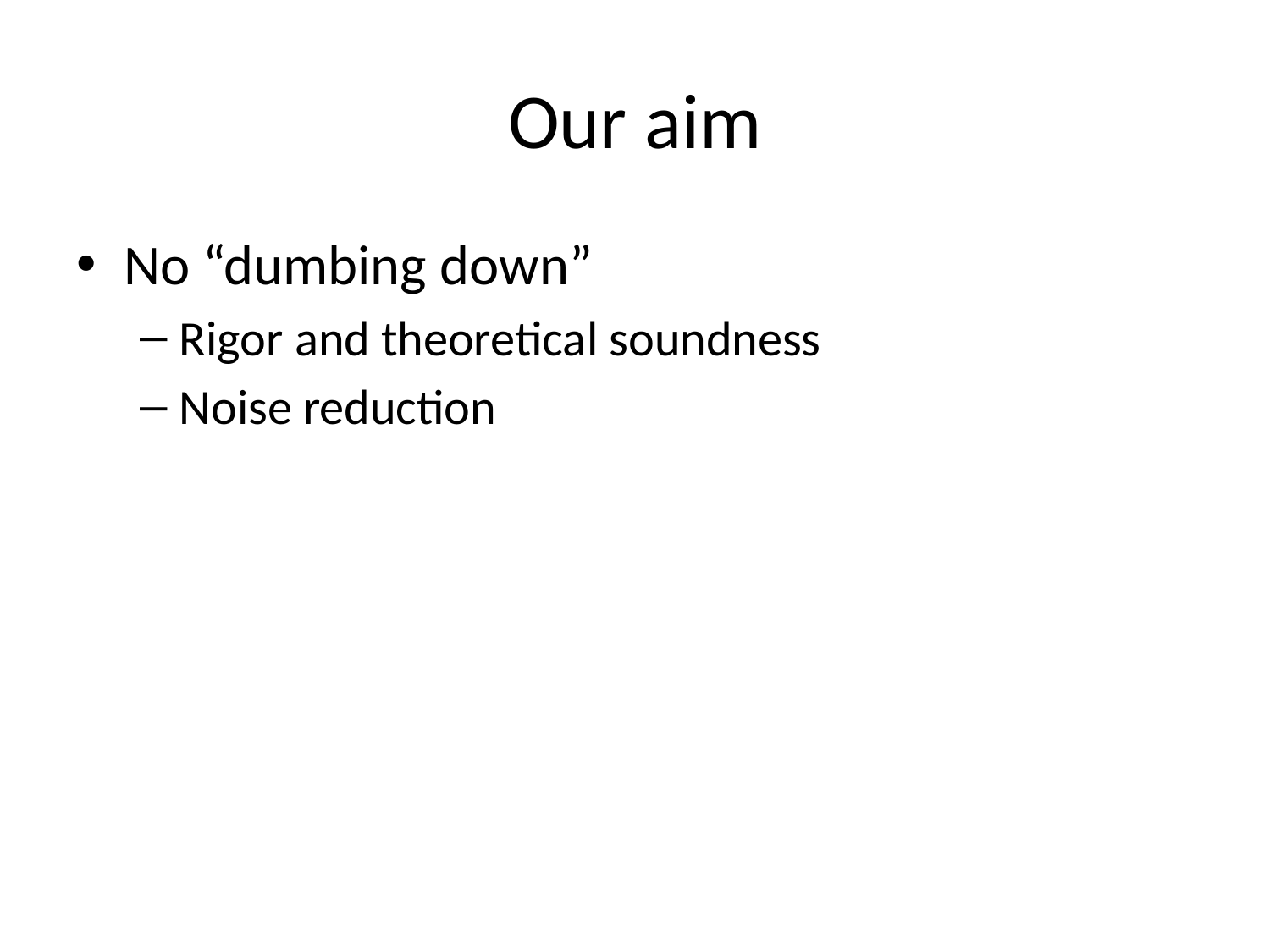

# Our aim
No “dumbing down”
Rigor and theoretical soundness
Noise reduction